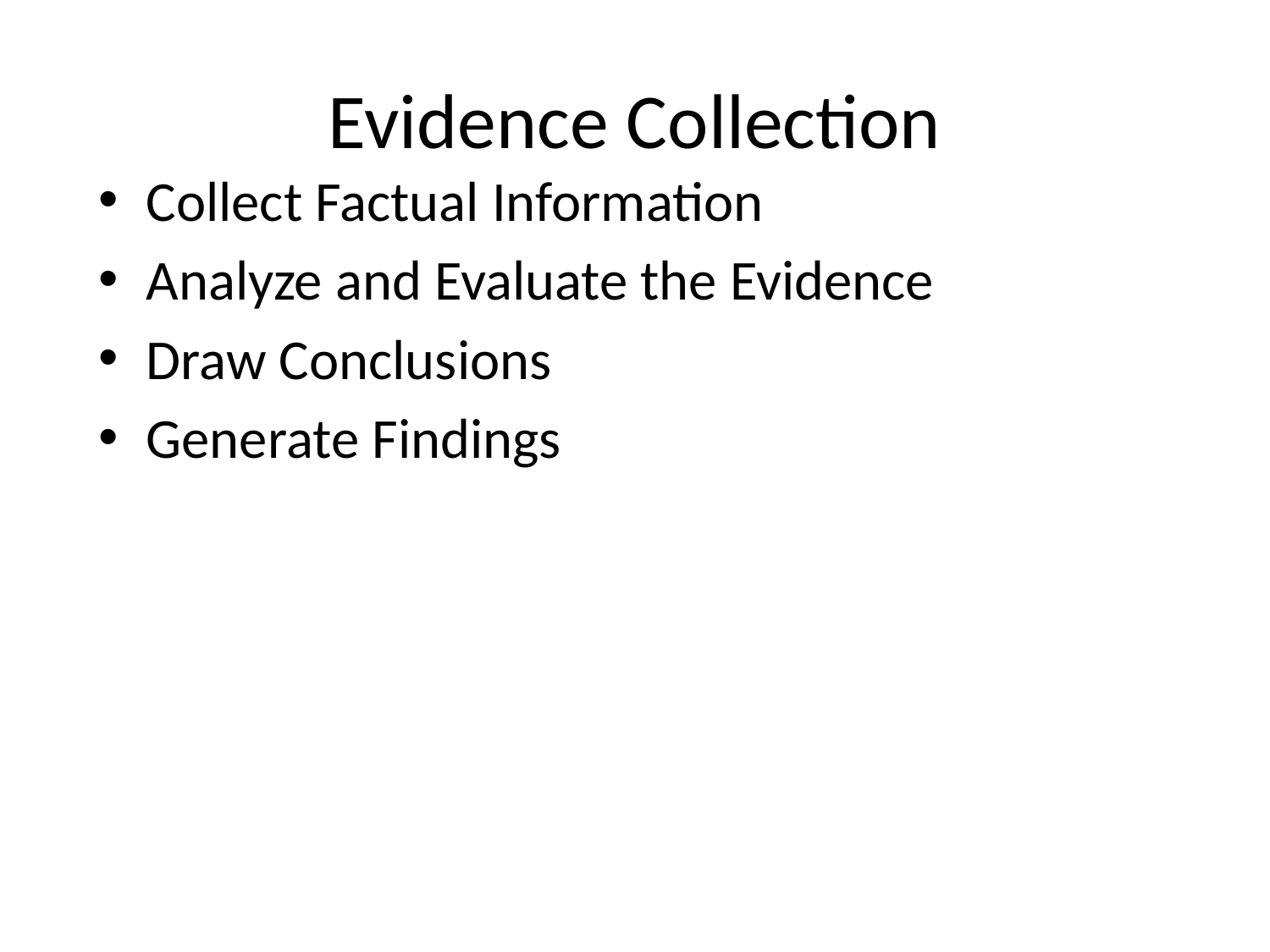

Evidence Collection
Collect Factual Information
Analyze and Evaluate the Evidence
Draw Conclusions
Generate Findings